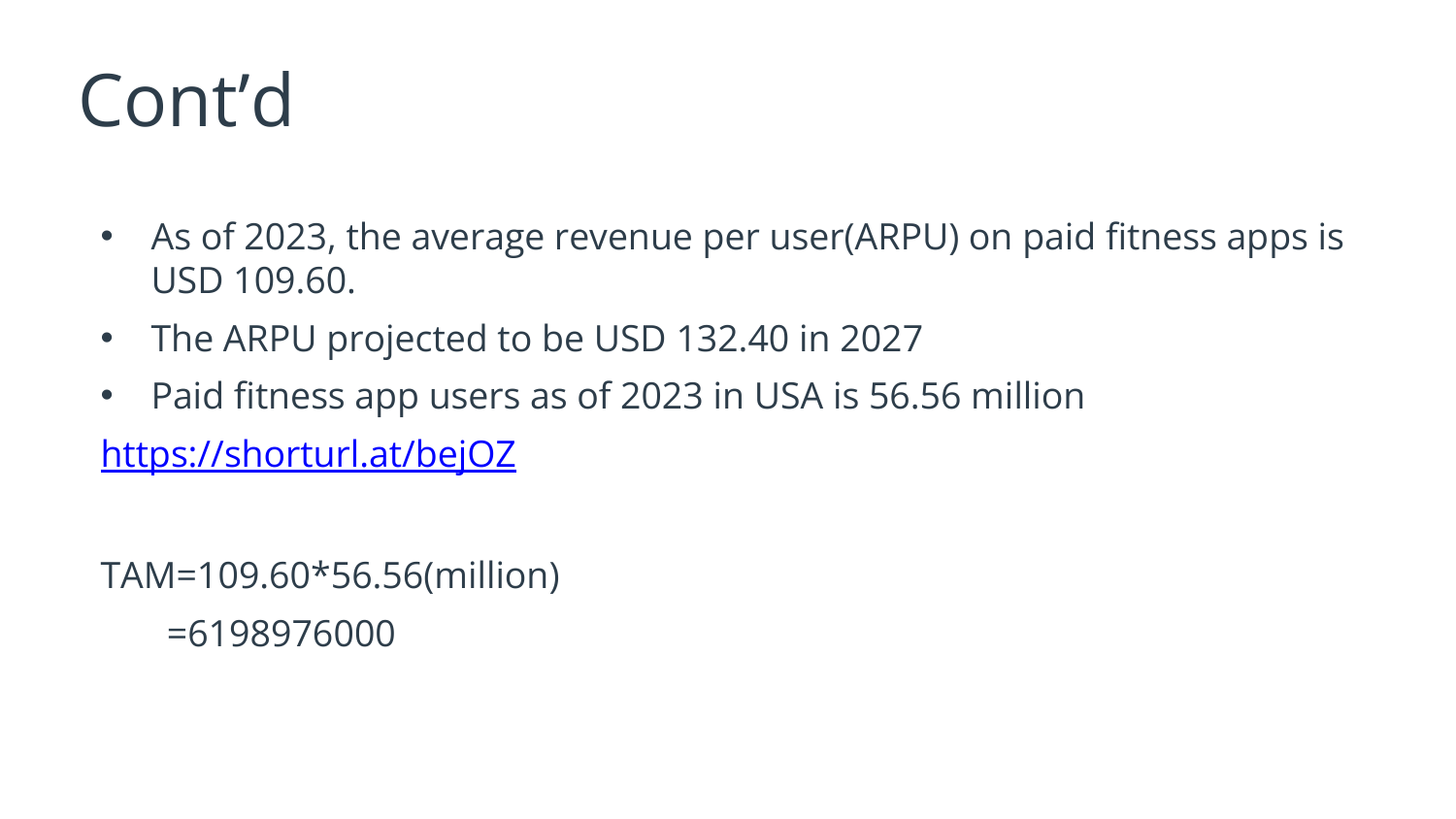

# Cont’d

As of 2023, the average revenue per user(ARPU) on paid fitness apps is USD 109.60.
The ARPU projected to be USD 132.40 in 2027
Paid fitness app users as of 2023 in USA is 56.56 million
https://shorturl.at/bejOZ

TAM=109.60*56.56(million)
       =6198976000